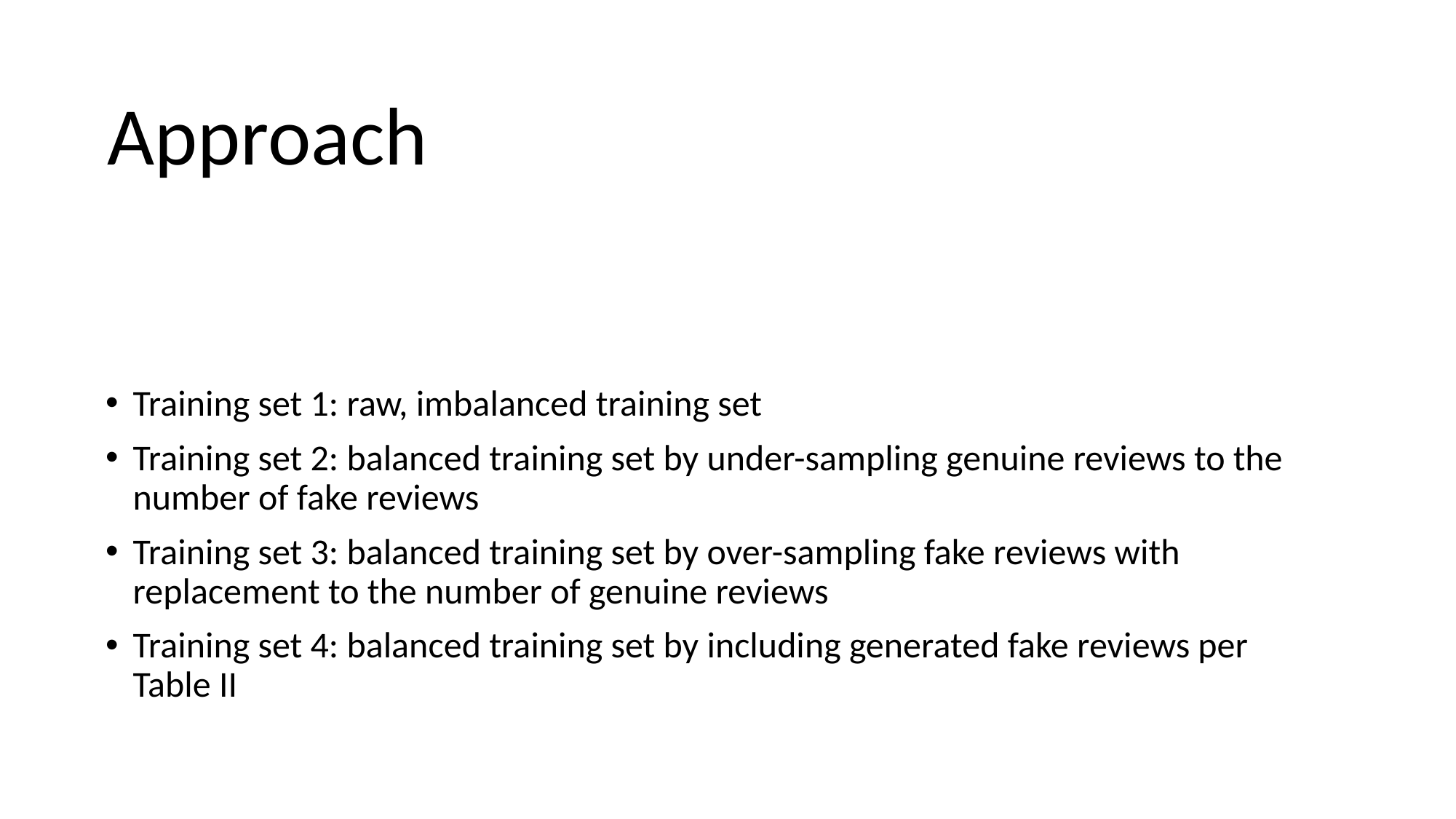

# Approach

Training set 1: raw, imbalanced training set
Training set 2: balanced training set by under-sampling genuine reviews to the number of fake reviews
Training set 3: balanced training set by over-sampling fake reviews with replacement to the number of genuine reviews
Training set 4: balanced training set by including generated fake reviews per Table II